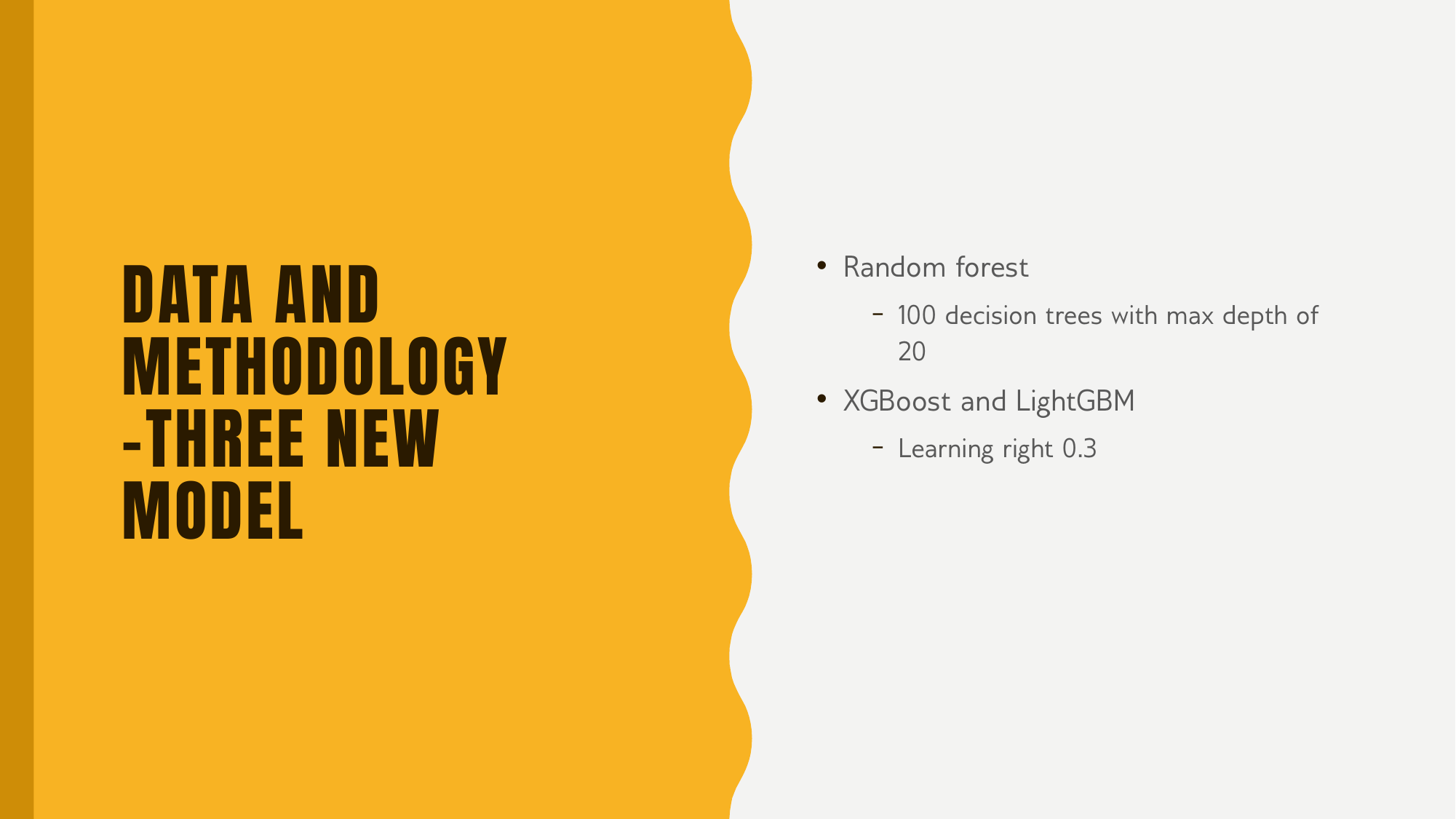

Random forest
100 decision trees with max depth of 20
XGBoost and LightGBM
Learning right 0.3

# Data and Methodology -three new model